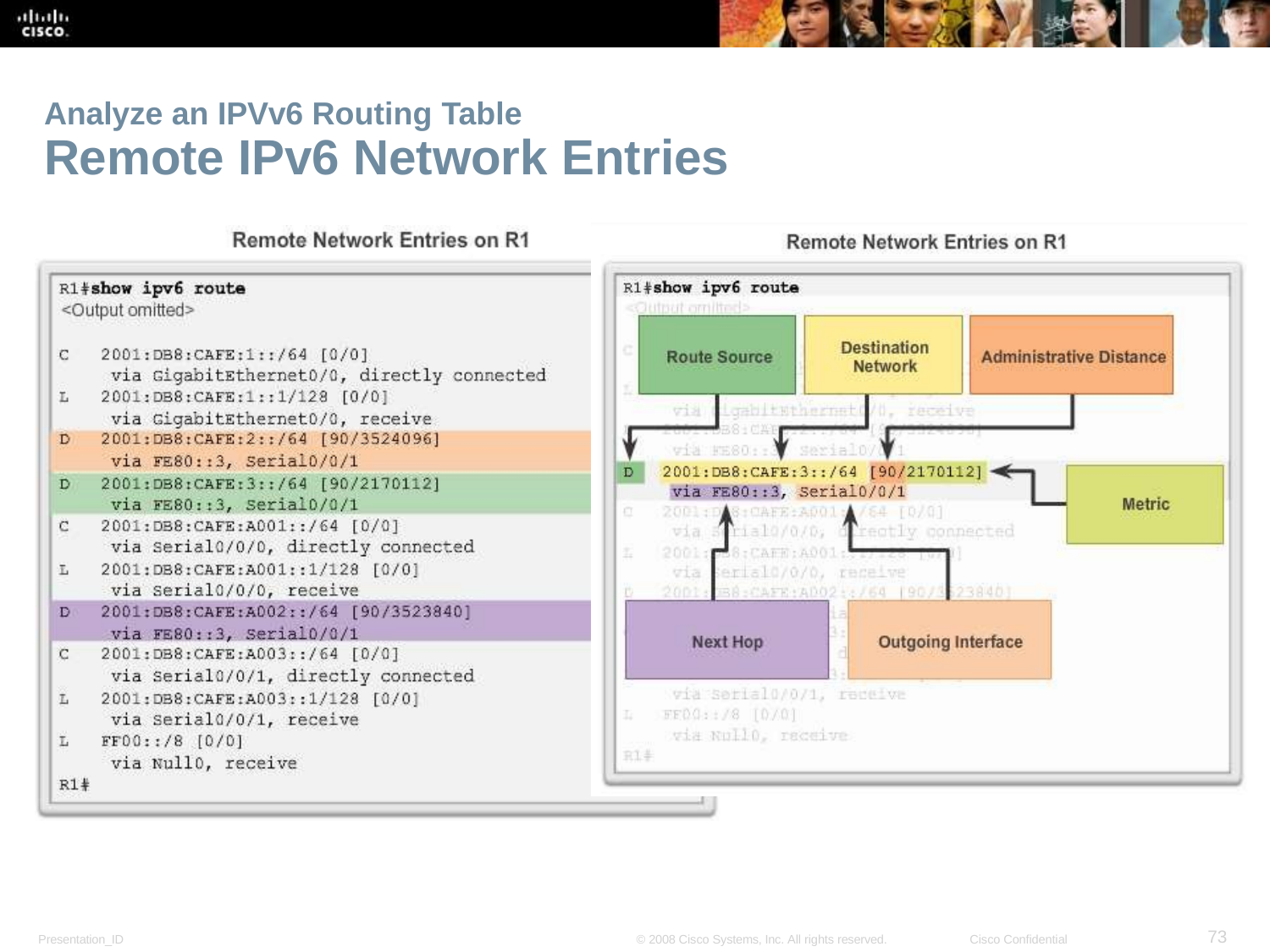

Analyze an IPVv6 Routing Table
Remote IPv6 Network Entries

73
Presentation_ID
© 2008 Cisco Systems, Inc. All rights reserved.
Cisco Confidential